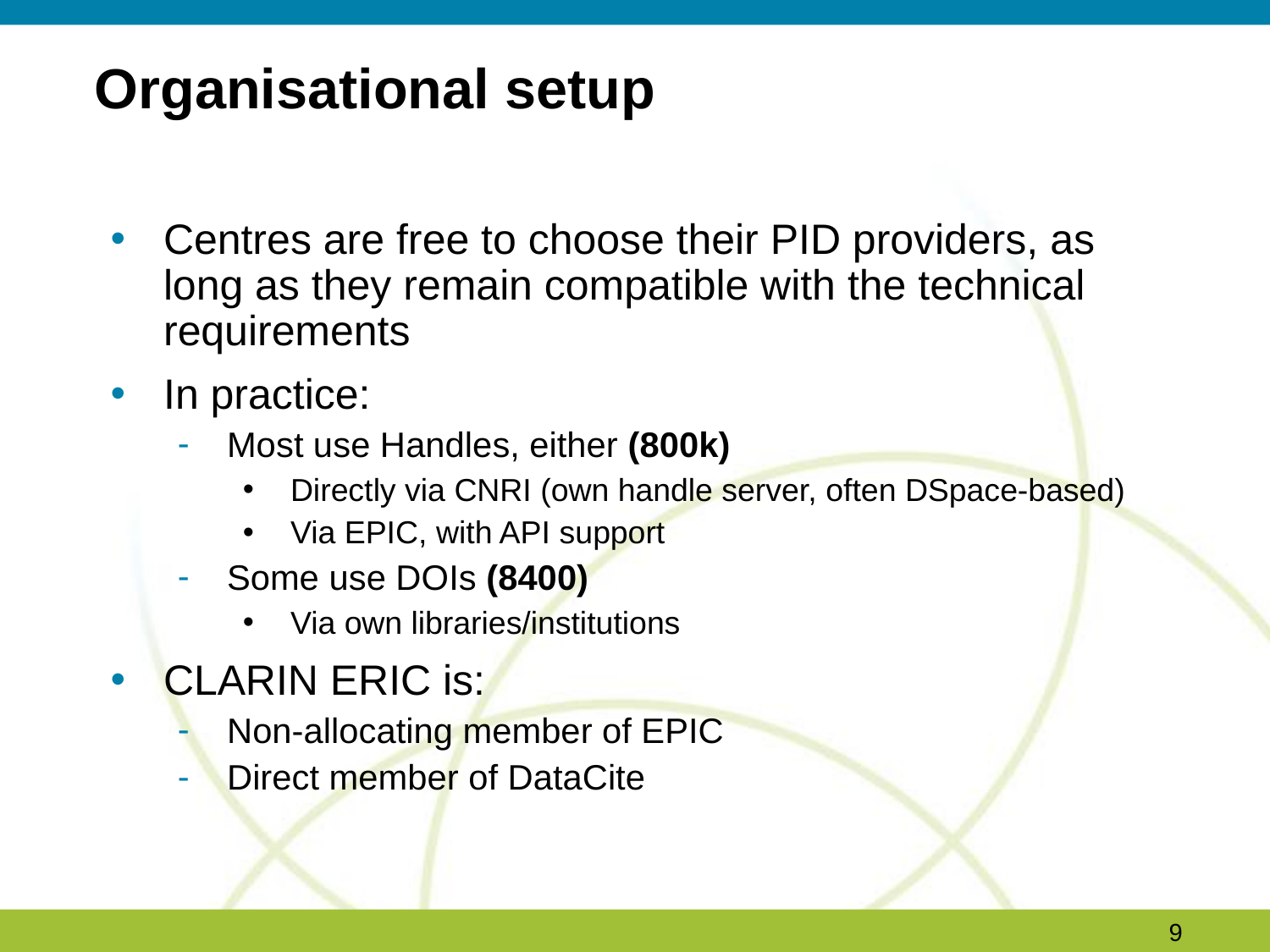

# Organisational setup
Centres are free to choose their PID providers, as long as they remain compatible with the technical requirements
In practice:
Most use Handles, either (800k)
Directly via CNRI (own handle server, often DSpace-based)
Via EPIC, with API support
Some use DOIs (8400)
Via own libraries/institutions
CLARIN ERIC is:
Non-allocating member of EPIC
Direct member of DataCite
9